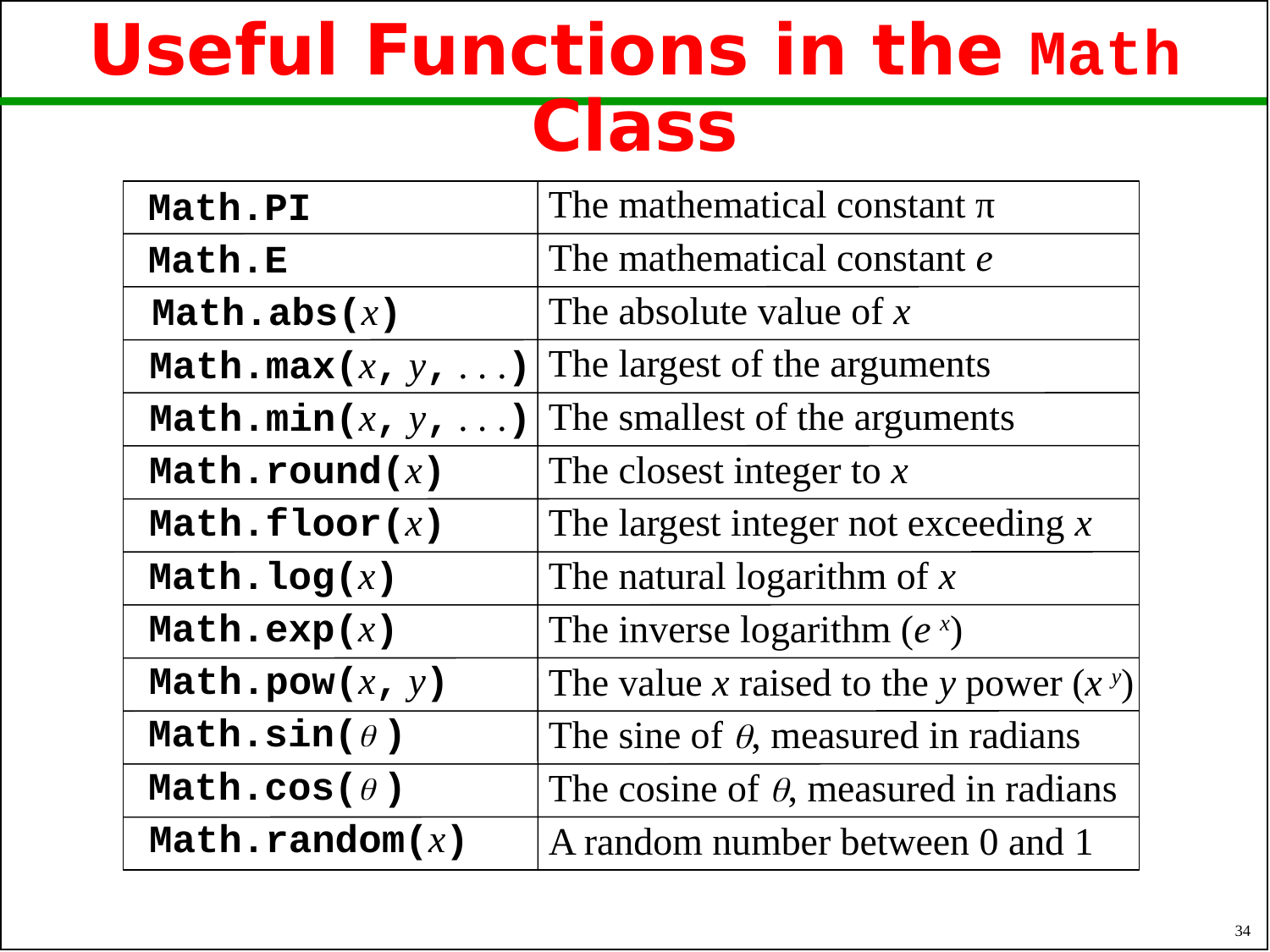

# Useful Functions in the Math Class
The mathematical constant π
Math.PI

The mathematical constant e
Math.E
The absolute value of x
Math.abs(x)
The largest of the arguments
Math.max(x, y, . . .)
The smallest of the arguments
Math.min(x, y, . . .)
The closest integer to x
Math.round(x)
Math.floor(x)
The largest integer not exceeding x
Math.log(x)
The natural logarithm of x
Math.exp(x)
The inverse logarithm (e x)
Math.pow(x, y)
The value x raised to the y power (x y)
Math.sin(θ )
The sine of θ, measured in radians
Math.cos(θ )
The cosine of θ, measured in radians
Math.random(x)
A random number between 0 and 1
34